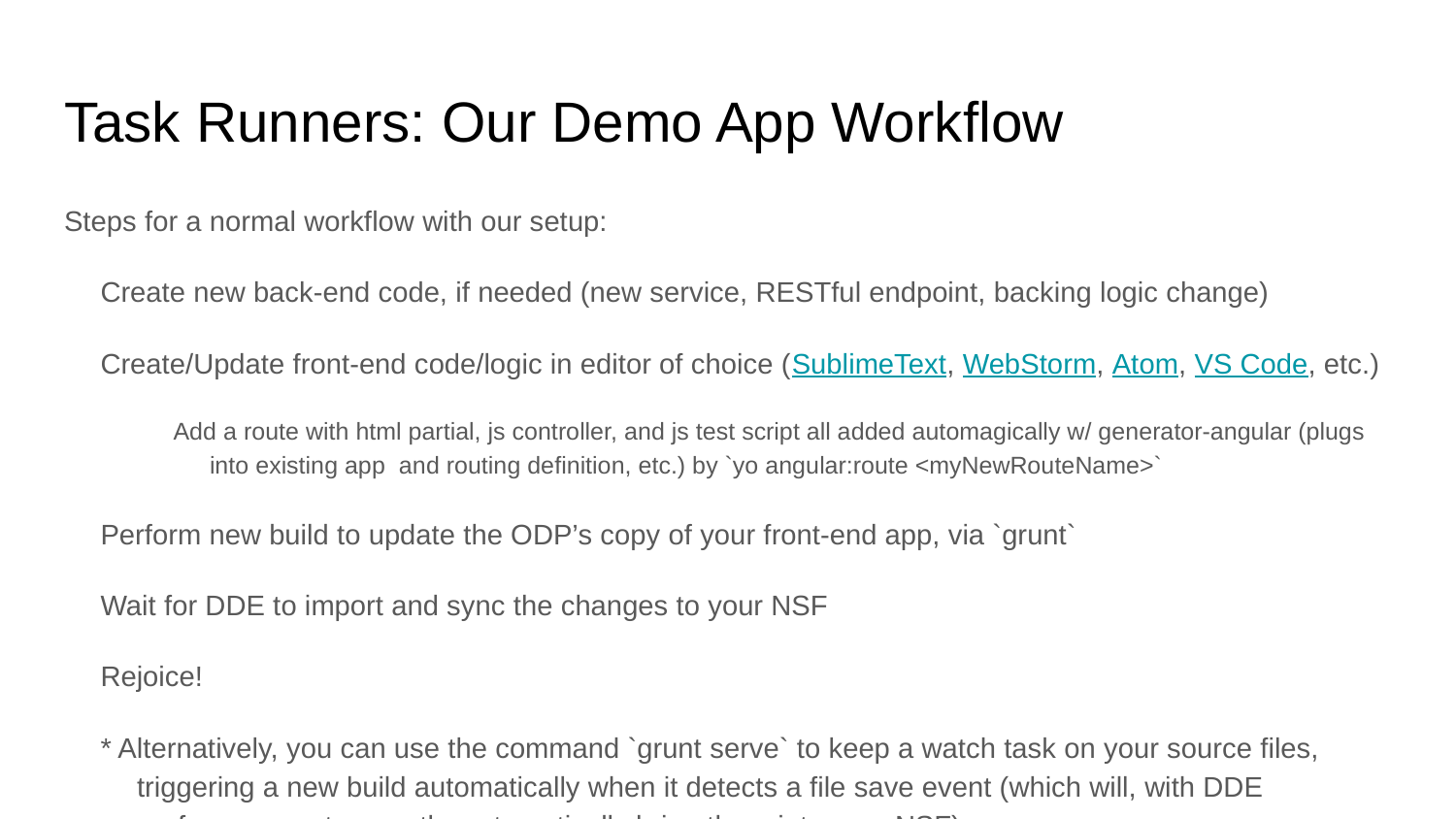

# Task Runners: Our Demo App Workflow
Steps for a normal workflow with our setup:
Create new back-end code, if needed (new service, RESTful endpoint, backing logic change)
Create/Update front-end code/logic in editor of choice (SublimeText, WebStorm, Atom, VS Code, etc.)
Add a route with html partial, js controller, and js test script all added automagically w/ generator-angular (plugs into existing app  and routing definition, etc.) by `yo angular:route <myNewRouteName>`
Perform new build to update the ODP’s copy of your front-end app, via `grunt`
Wait for DDE to import and sync the changes to your NSF
Rejoice!
* Alternatively, you can use the command `grunt serve` to keep a watch task on your source files, triggering a new build automatically when it detects a file save event (which will, with DDE preferences set correctly, automatically bring them into your NSF).